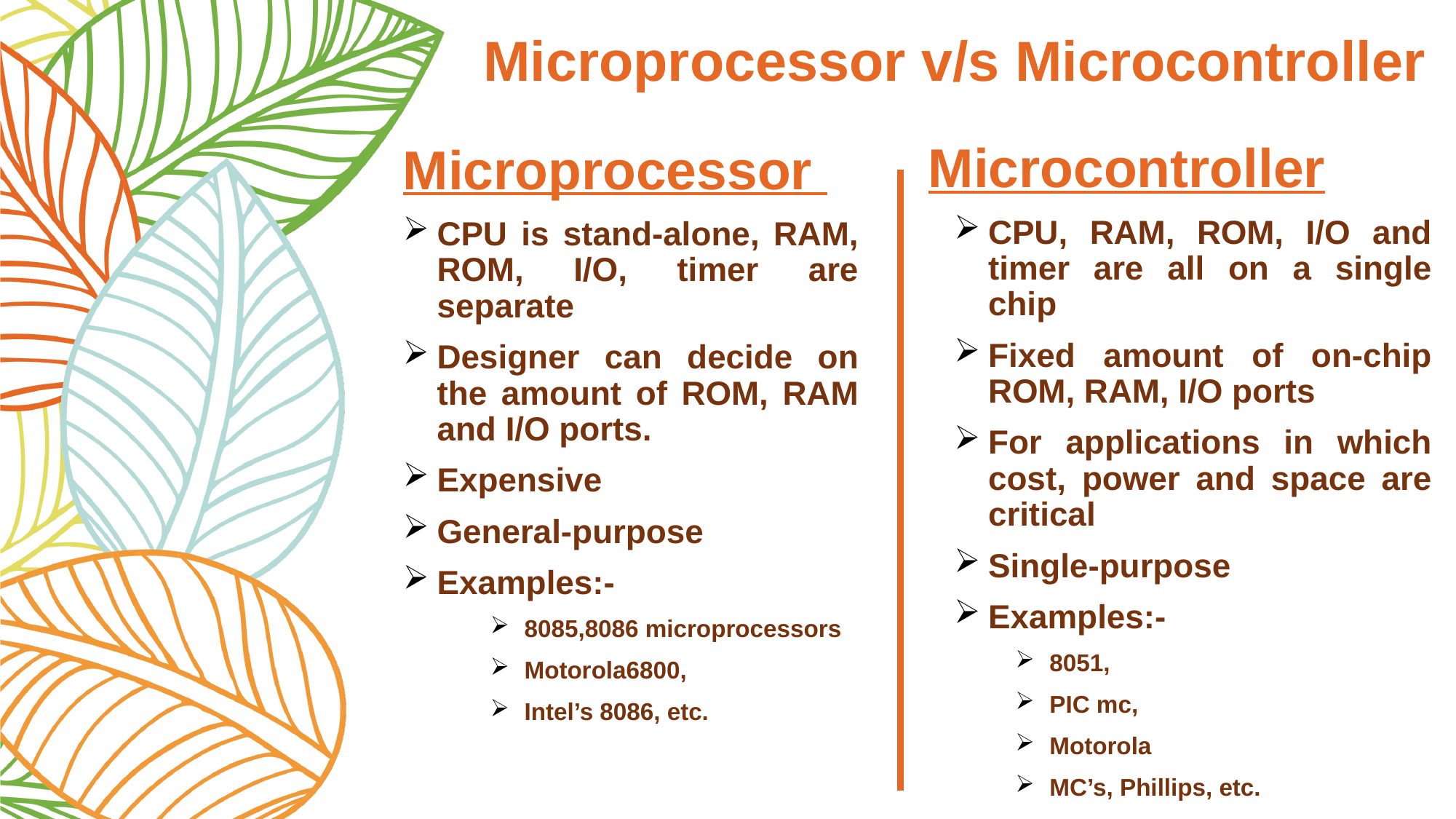

# Microprocessor v/s Microcontroller
Microcontroller
CPU, RAM, ROM, I/O and timer are all on a single chip
Fixed amount of on-chip ROM, RAM, I/O ports
For applications in which cost, power and space are critical
Single-purpose
Examples:-
8051,
PIC mc,
Motorola
MC’s, Phillips, etc.
Microprocessor
CPU is stand-alone, RAM, ROM, I/O, timer are separate
Designer can decide on the amount of ROM, RAM and I/O ports.
Expensive
General-purpose
Examples:-
8085,8086 microprocessors
Motorola6800,
Intel’s 8086, etc.